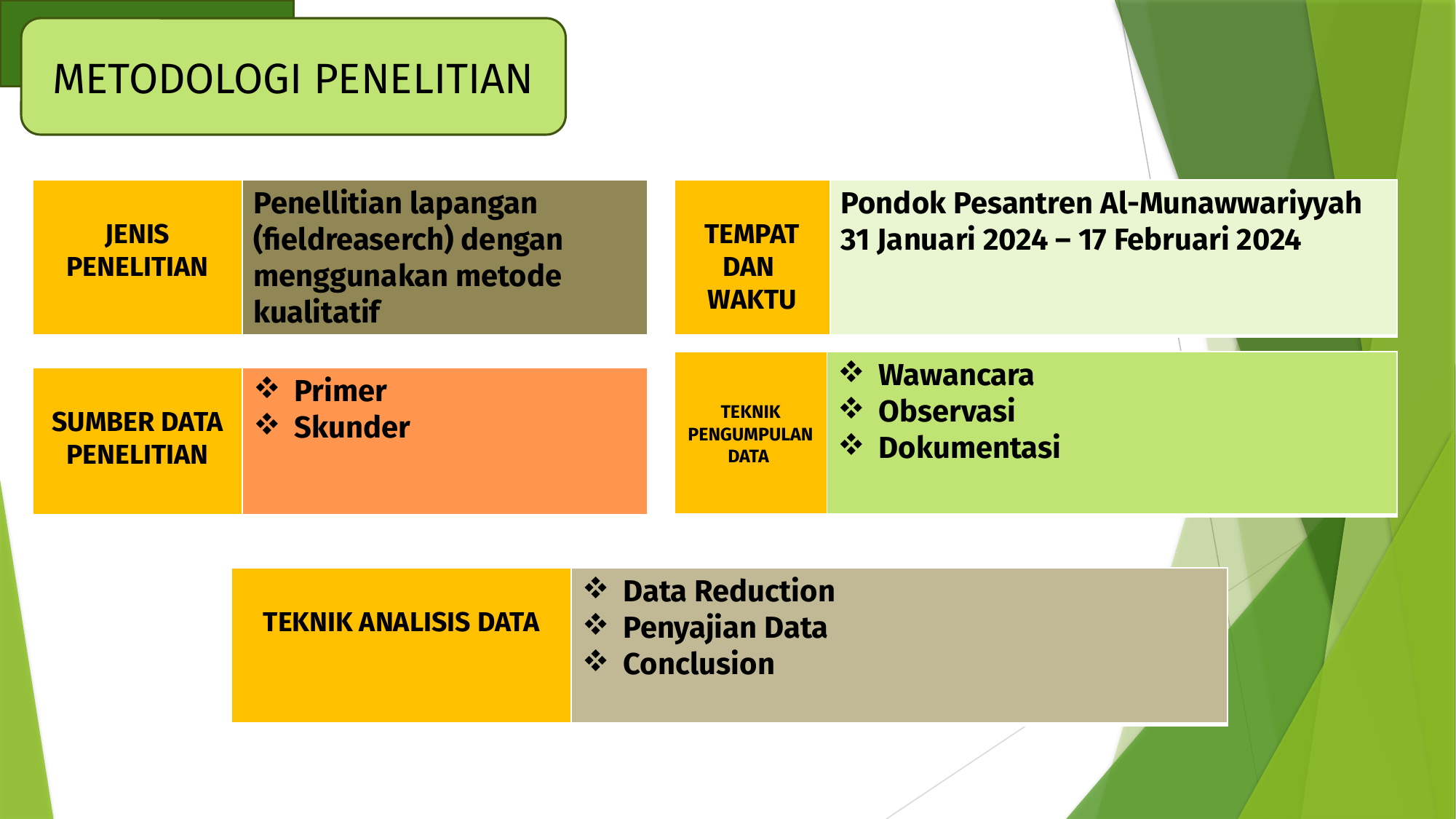

METODOLOGI PENELITIAN
| JENIS PENELITIAN | Penellitian lapangan (fieldreaserch) dengan menggunakan metode kualitatif |
| --- | --- |
| TEMPAT DAN WAKTU | Pondok Pesantren Al-Munawwariyyah 31 Januari 2024 – 17 Februari 2024 |
| --- | --- |
| TEKNIK PENGUMPULAN DATA | Wawancara Observasi Dokumentasi |
| --- | --- |
| SUMBER DATA PENELITIAN | Primer Skunder |
| --- | --- |
| TEKNIK ANALISIS DATA | Data Reduction Penyajian Data Conclusion |
| --- | --- |